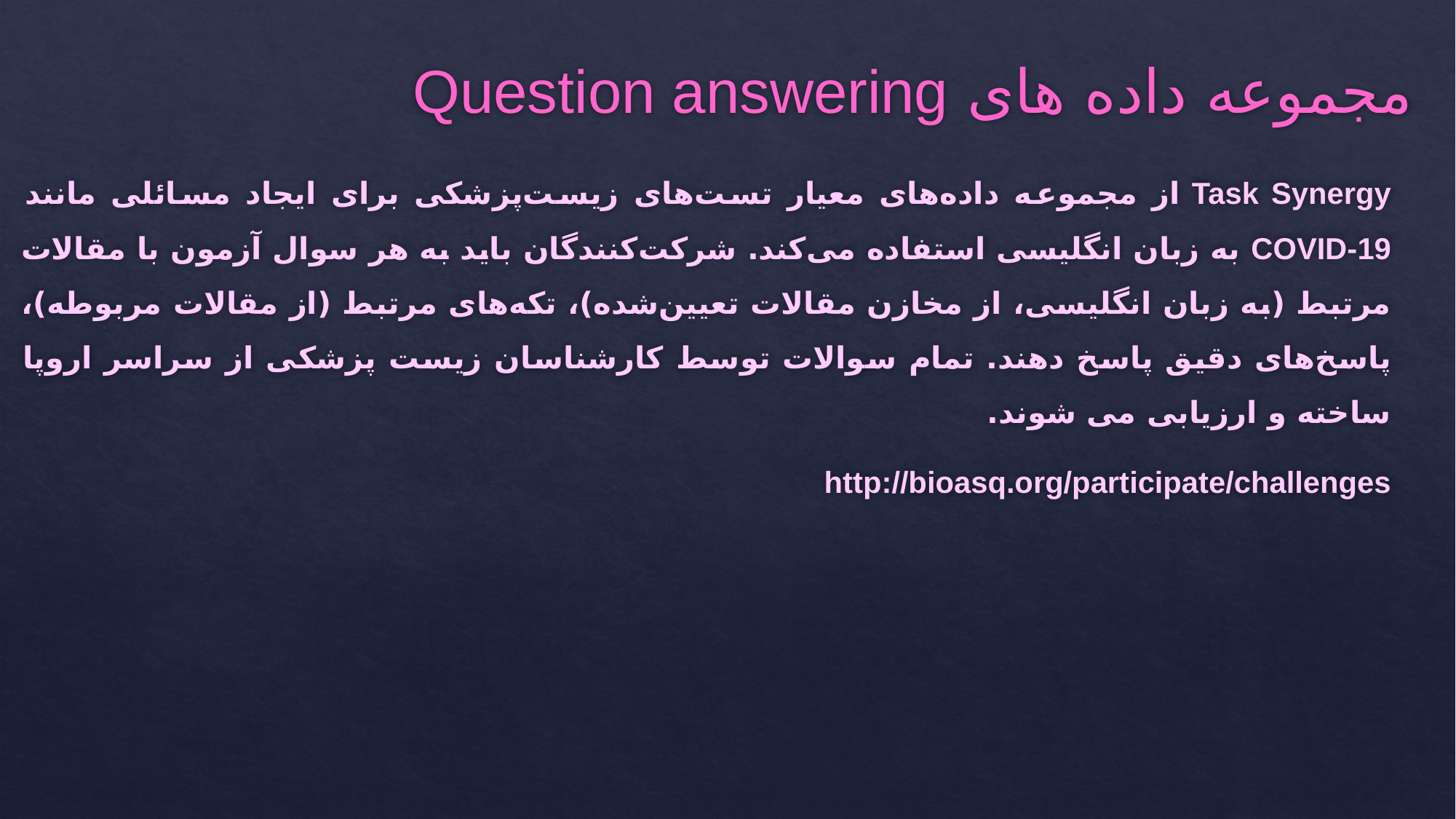

# مجموعه داده های Question answering
Task Synergy از مجموعه داده‌های معیار تست‌های زیست‌پزشکی برای ایجاد مسائلی مانند COVID-19 به زبان انگلیسی استفاده می‌کند. شرکت‌کنندگان باید به هر سوال آزمون با مقالات مرتبط (به زبان انگلیسی، از مخازن مقالات تعیین‌شده)، تکه‌های مرتبط (از مقالات مربوطه)، پاسخ‌های دقیق پاسخ دهند. تمام سوالات توسط کارشناسان زیست پزشکی از سراسر اروپا ساخته و ارزیابی می شوند.
http://bioasq.org/participate/challenges